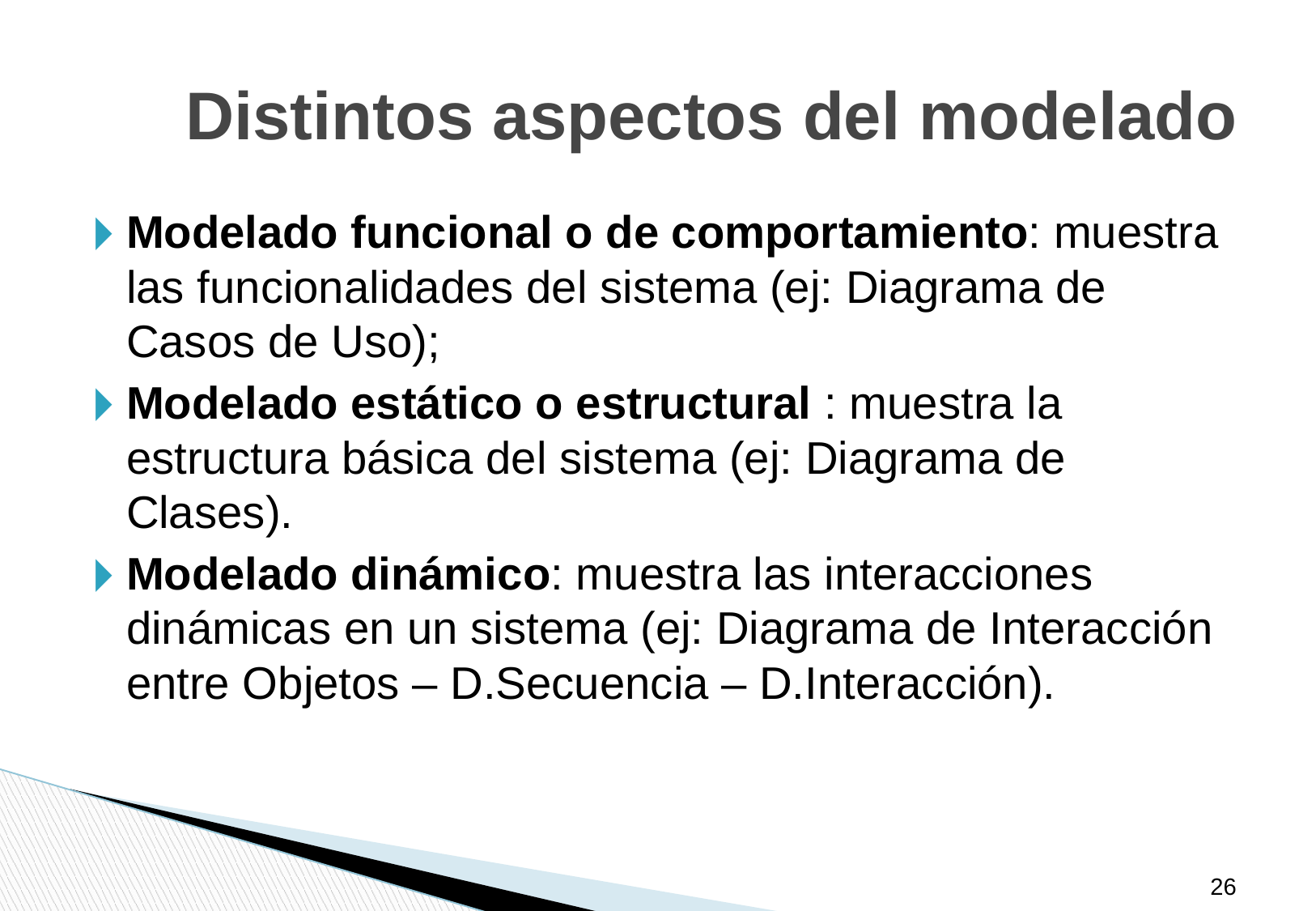

# Distintos aspectos del modelado
Modelado funcional o de comportamiento: muestra las funcionalidades del sistema (ej: Diagrama de Casos de Uso);
Modelado estático o estructural : muestra la estructura básica del sistema (ej: Diagrama de Clases).
Modelado dinámico: muestra las interacciones dinámicas en un sistema (ej: Diagrama de Interacción entre Objetos – D.Secuencia – D.Interacción).

26